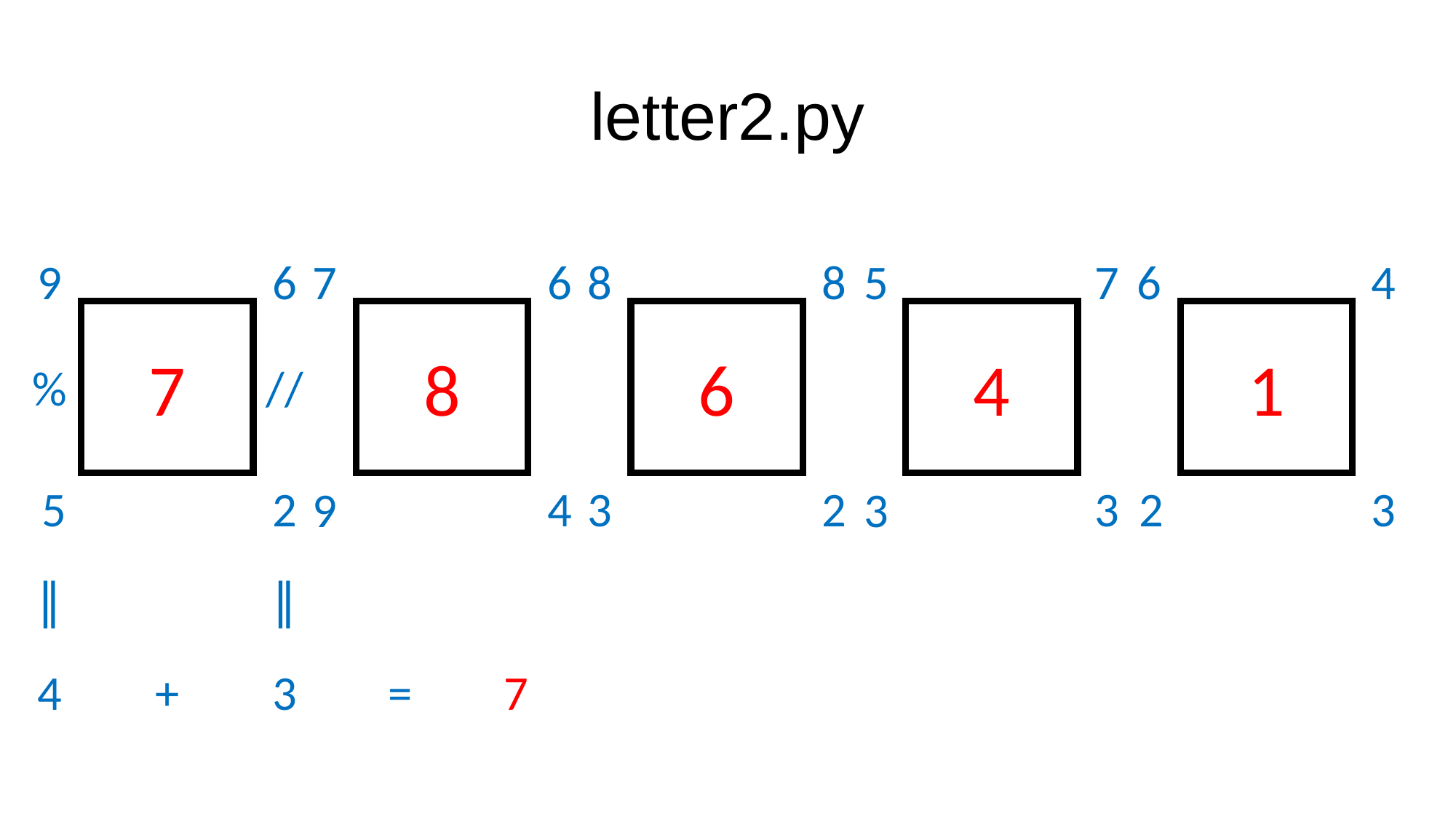

letter2.py
6
4
9
6
7
6
8
8
5
7
7
8
6
4
1
%
//
5
3
2
3
2
4
3
2
9
3
∥
∥
+
3
=
7
4